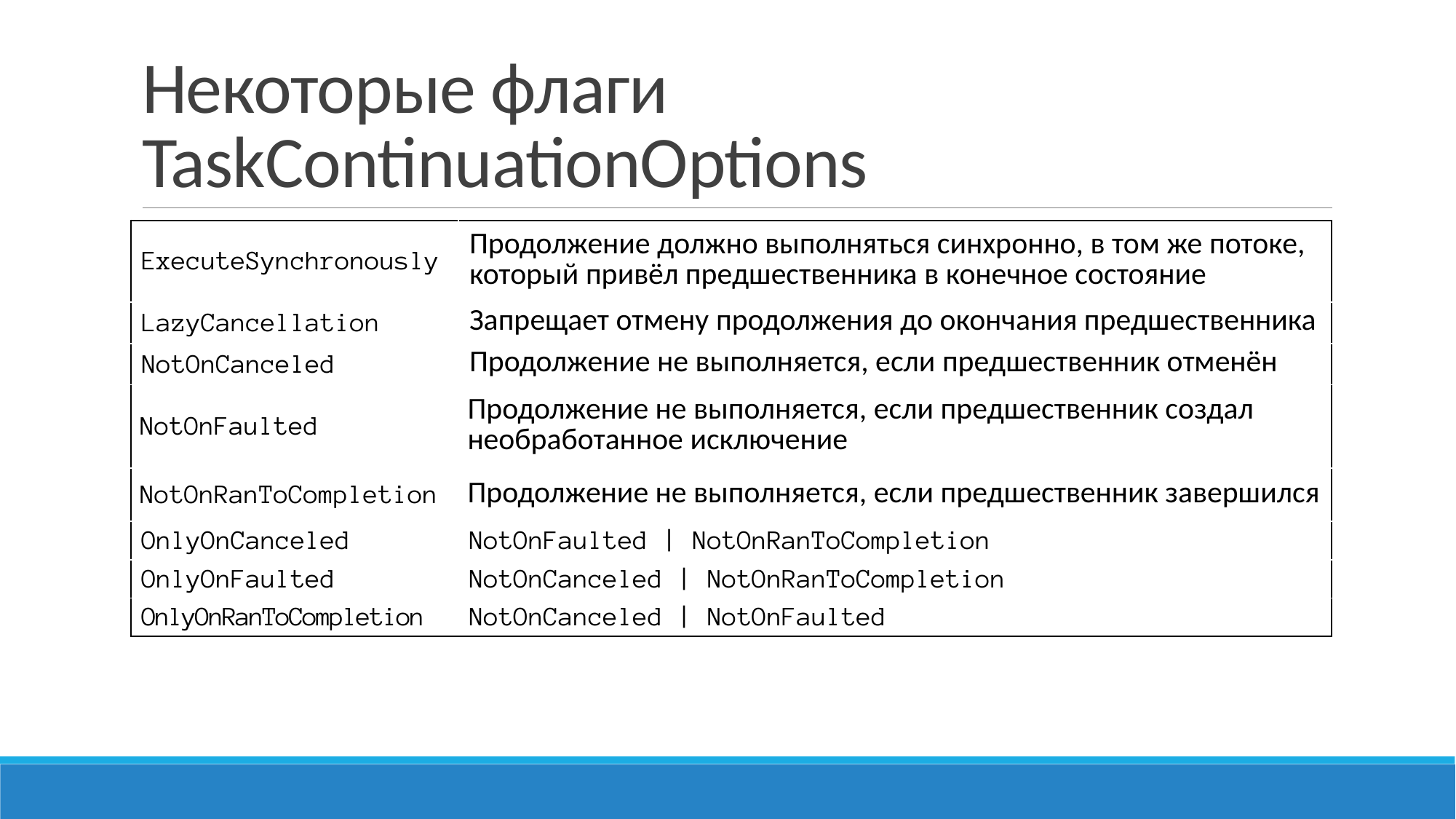

# Некоторые флаги TaskContinuationOptions

| ExecuteSynchronously | Продолжение должно выполняться синхронно, в том же потоке, который привёл предшественника в конечное состояние |
| --- | --- |
| LazyCancellation | Запрещает отмену продолжения до окончания предшественника |
| NotOnCanceled | Продолжение не выполняется, если предшественник отменён |
| NotOnFaulted | Продолжение не выполняется, если предшественник создал необработанное исключение |
| NotOnRanToCompletion | Продолжение не выполняется, если предшественник завершился |
| OnlyOnCanceled | NotOnFaulted | NotOnRanToCompletion |
| OnlyOnFaulted | NotOnCanceled | NotOnRanToCompletion |
| OnlyOnRanToCompletion | NotOnCanceled | NotOnFaulted |